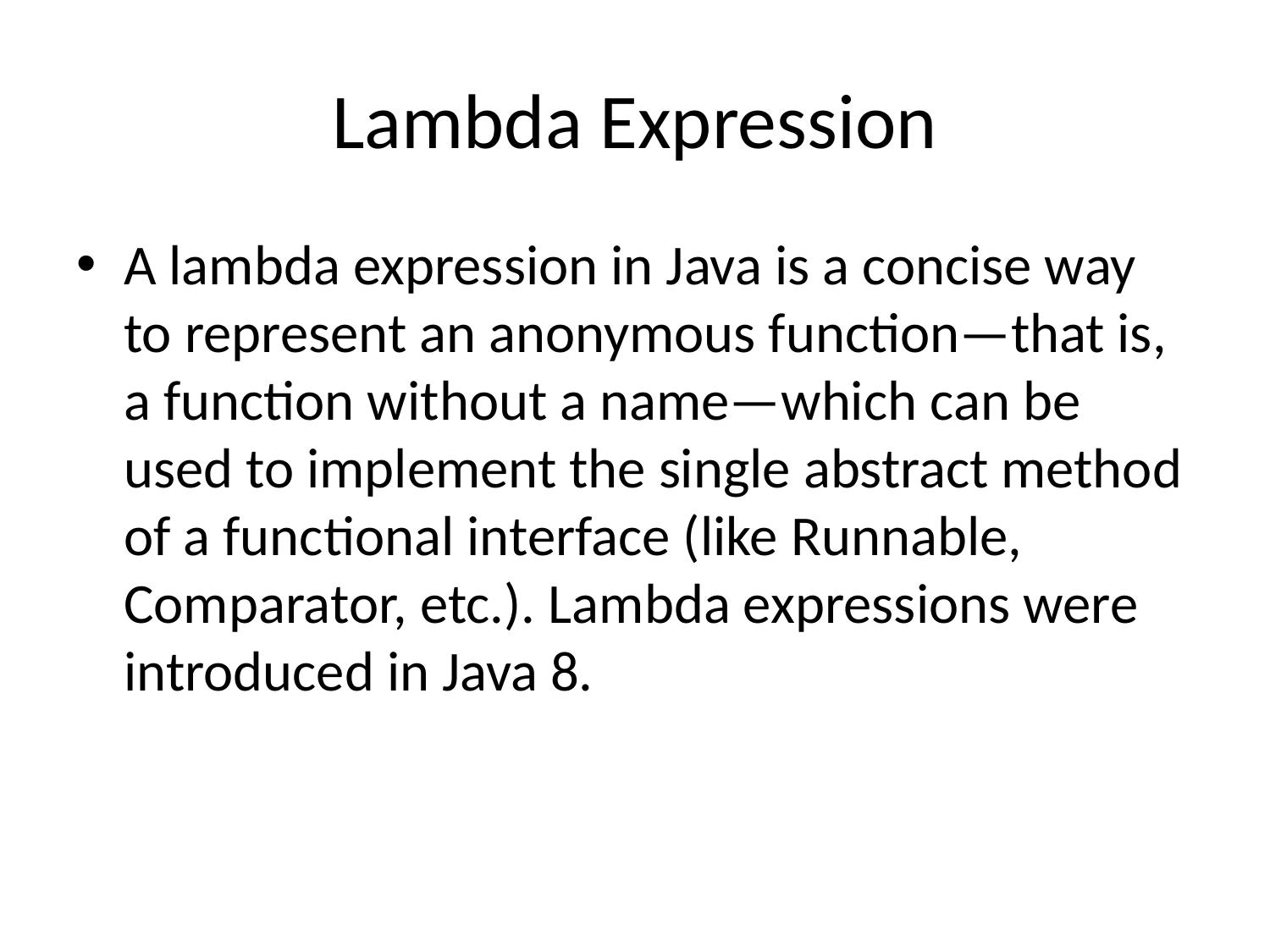

# Lambda Expression
A lambda expression in Java is a concise way to represent an anonymous function—that is, a function without a name—which can be used to implement the single abstract method of a functional interface (like Runnable, Comparator, etc.). Lambda expressions were introduced in Java 8.